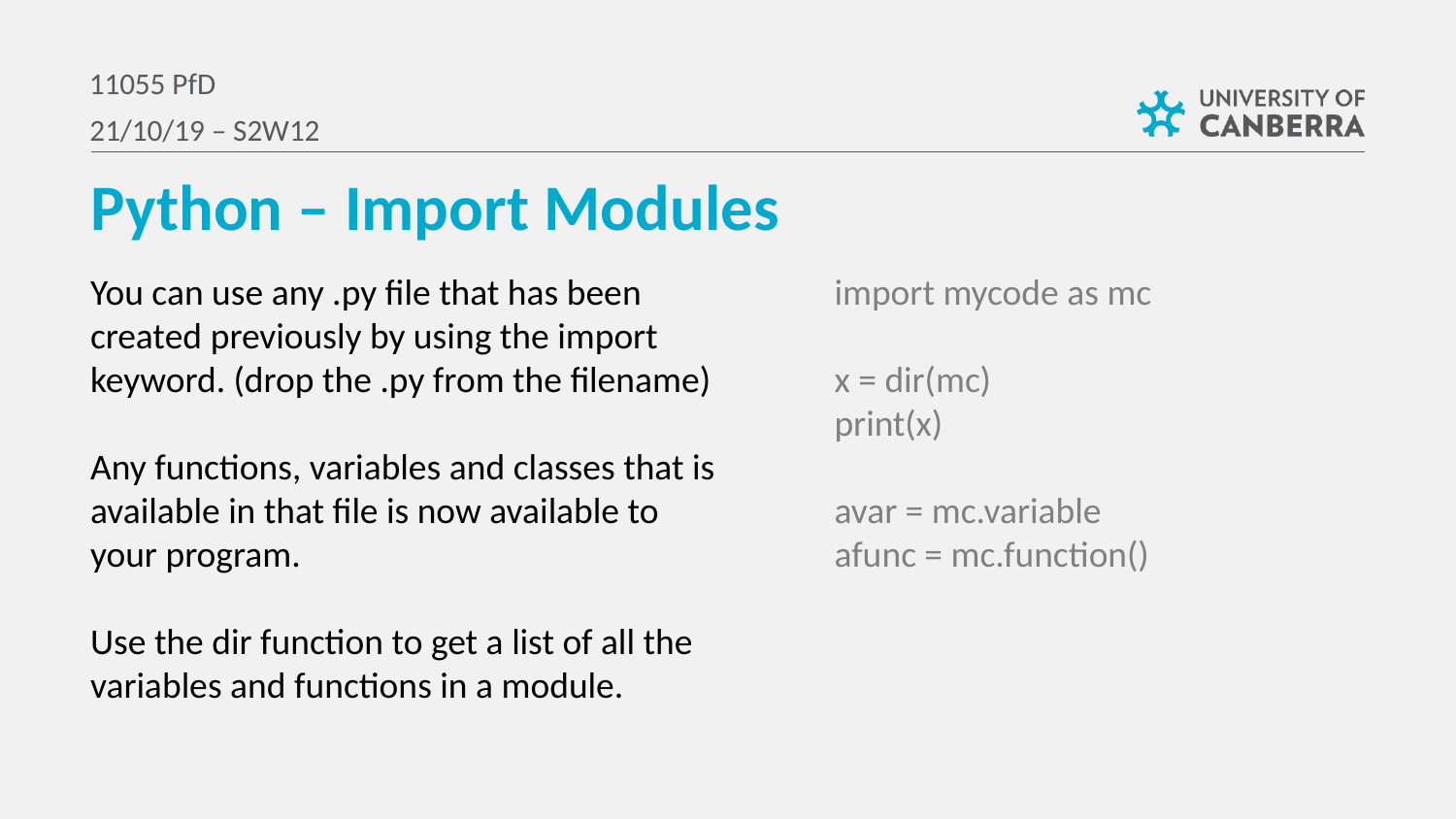

11055 PfD
21/10/19 – S2W12
Python – Import Modules
You can use any .py file that has been created previously by using the import keyword. (drop the .py from the filename)

Any functions, variables and classes that is available in that file is now available to your program.

Use the dir function to get a list of all the variables and functions in a module.
import mycode as mc

x = dir(mc)
print(x)

avar = mc.variable
afunc = mc.function()